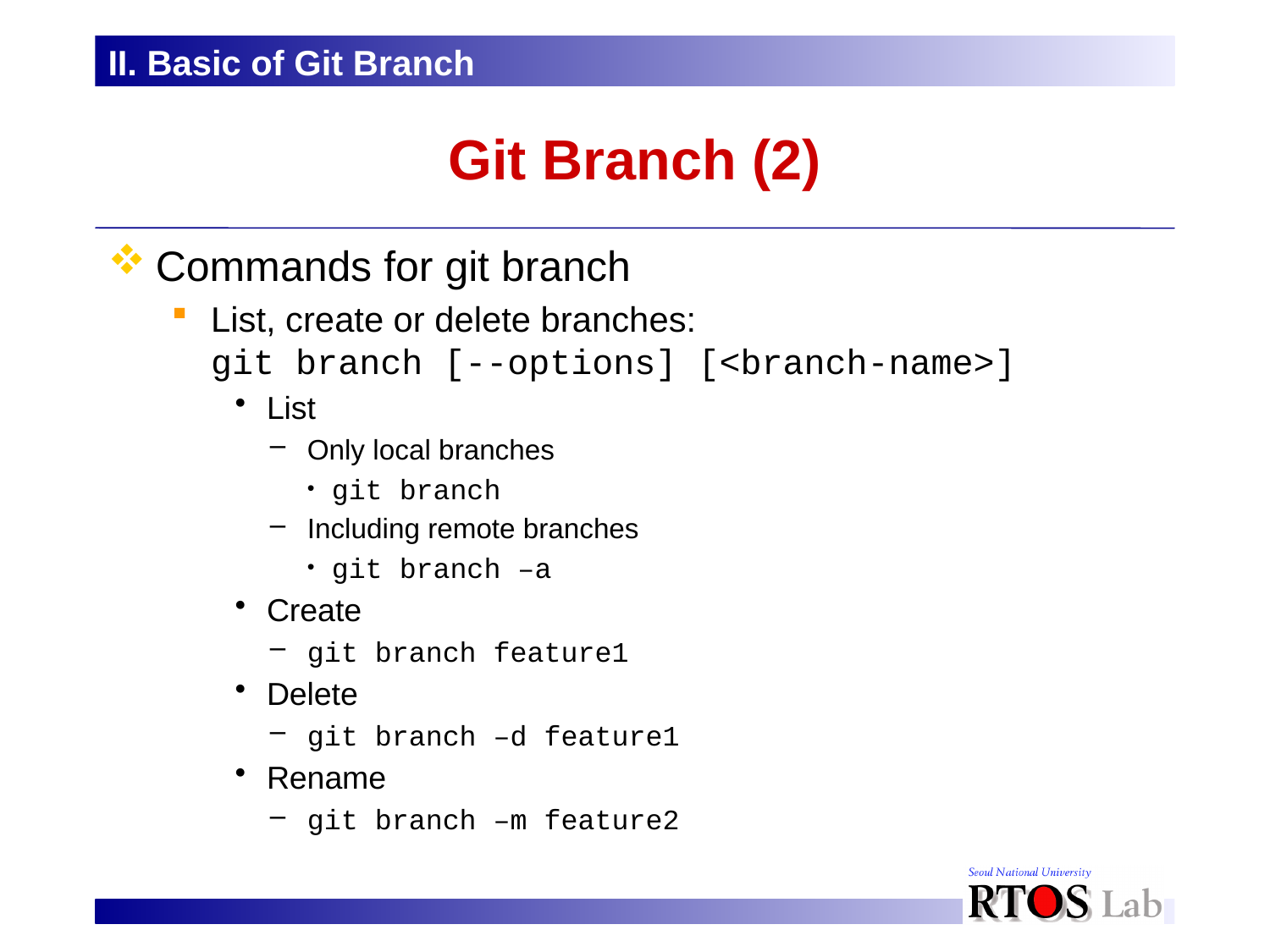

II. Basic of Git Branch
# Git Branch (2)
Commands for git branch
List, create or delete branches:
git branch [--options] [<branch-name>]
List
Only local branches
git branch
Including remote branches
git branch –a
Create
git branch feature1
Delete
git branch –d feature1
Rename
git branch –m feature2